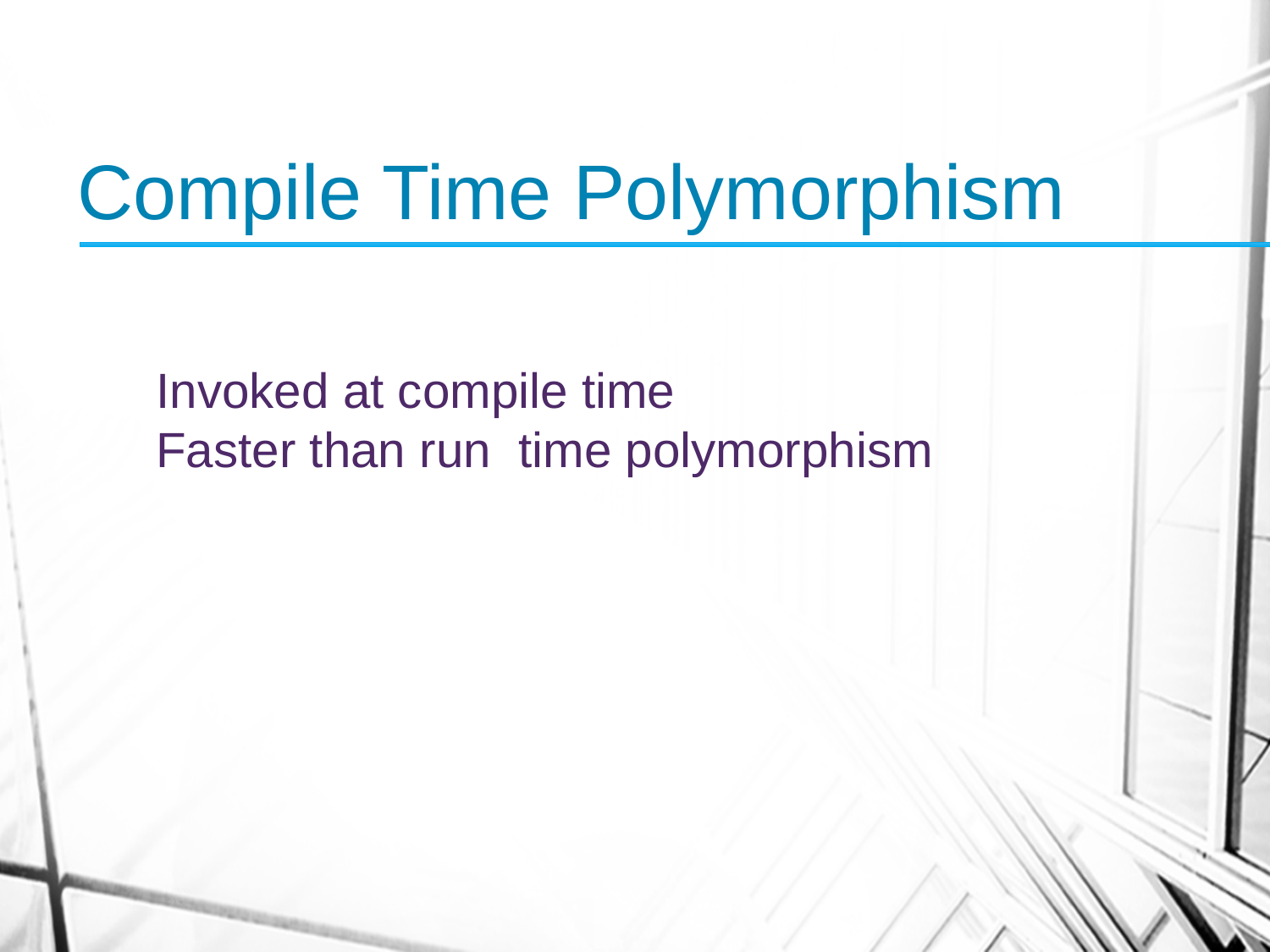

Compile Time Polymorphism

Invoked at compile time
Faster than run  time polymorphism